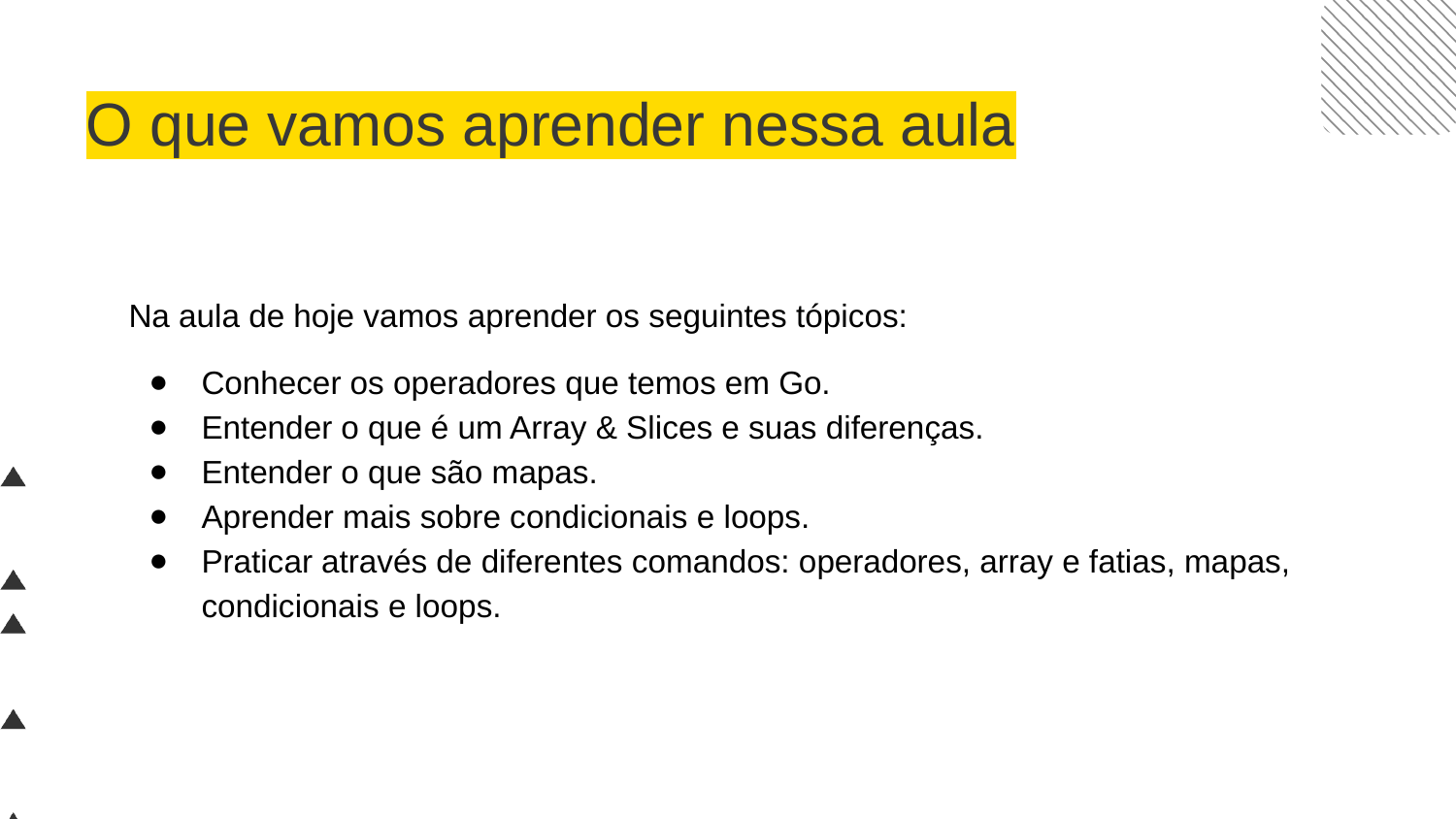

# O que vamos aprender nessa aula
Na aula de hoje vamos aprender os seguintes tópicos:
Conhecer os operadores que temos em Go.
Entender o que é um Array & Slices e suas diferenças.
Entender o que são mapas.
Aprender mais sobre condicionais e loops.
Praticar através de diferentes comandos: operadores, array e fatias, mapas, condicionais e loops.